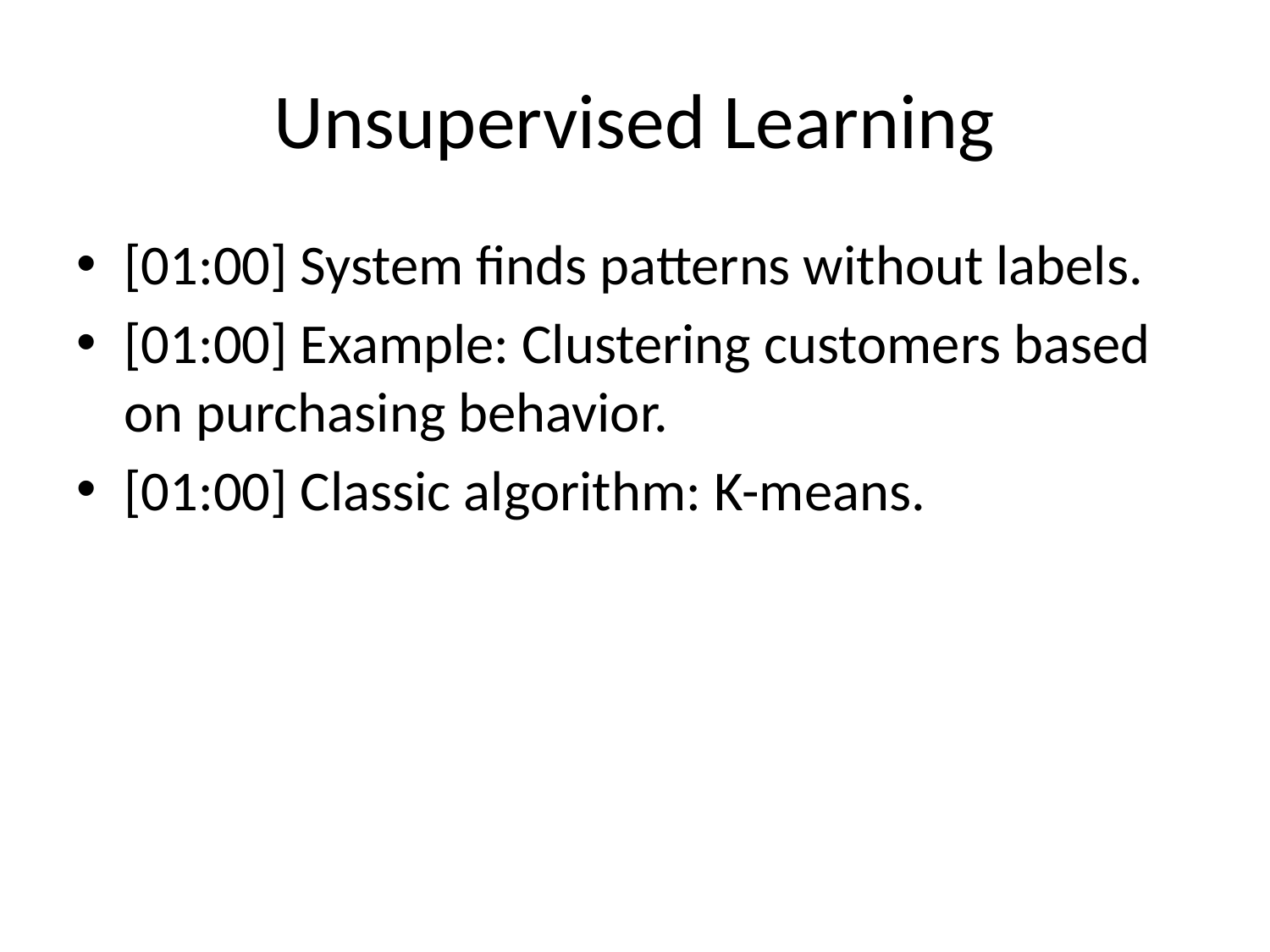

# Unsupervised Learning
[01:00] System finds patterns without labels.
[01:00] Example: Clustering customers based on purchasing behavior.
[01:00] Classic algorithm: K-means.